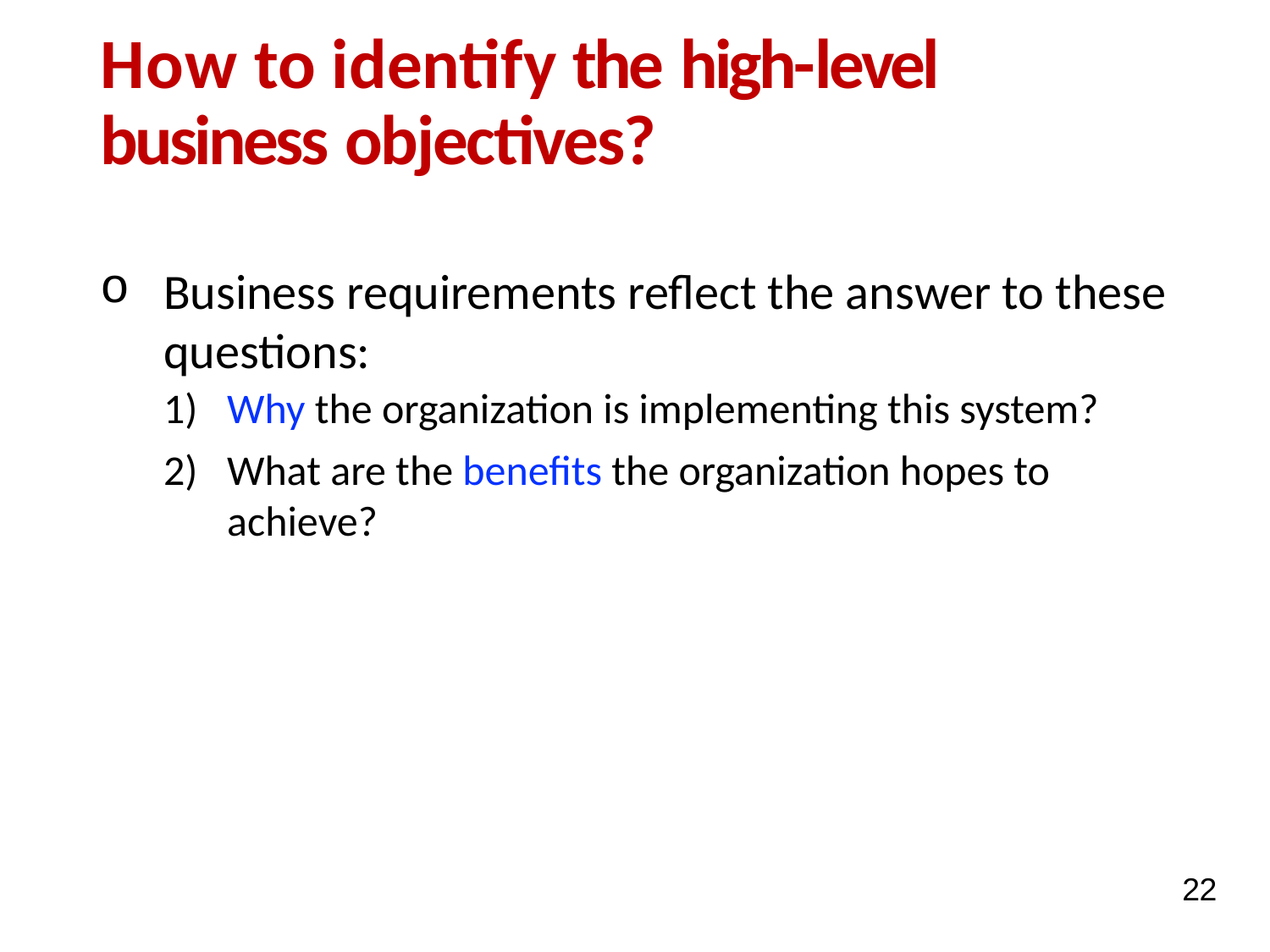

# How to identify the high-level business objectives?
Business requirements reflect the answer to these questions:
Why the organization is implementing this system?
What are the benefits the organization hopes to achieve?
22
SENG 3130